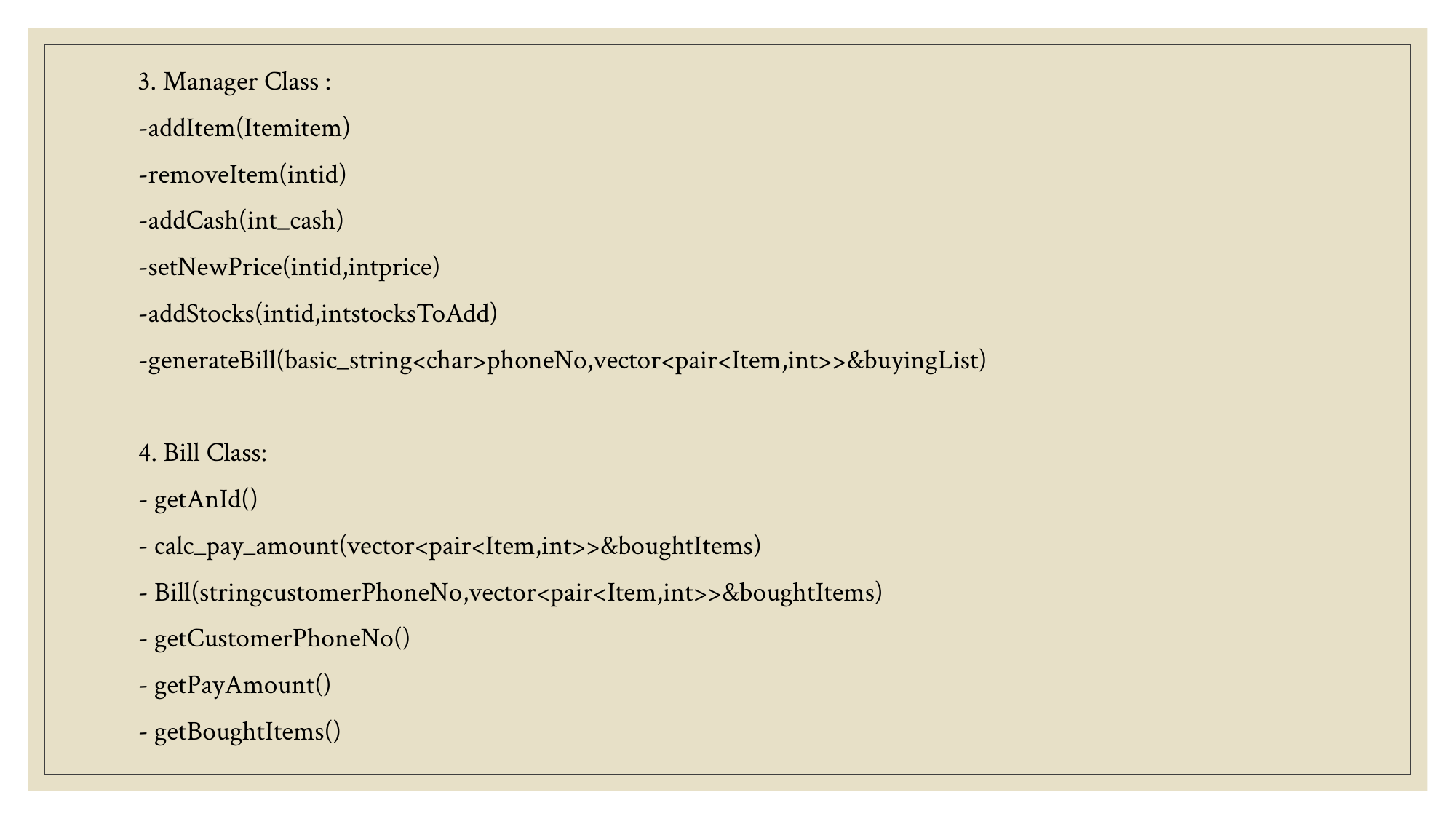

3. Manager Class :
-addItem(Itemitem)
-removeItem(intid)
-addCash(int_cash)
-setNewPrice(intid,intprice)
-addStocks(intid,intstocksToAdd)
-generateBill(basic_string<char>phoneNo,vector<pair<Item,int>>&buyingList)

4. Bill Class:
- getAnId()
- calc_pay_amount(vector<pair<Item,int>>&boughtItems)
- Bill(stringcustomerPhoneNo,vector<pair<Item,int>>&boughtItems)
- getCustomerPhoneNo()
- getPayAmount()
- getBoughtItems()
# .